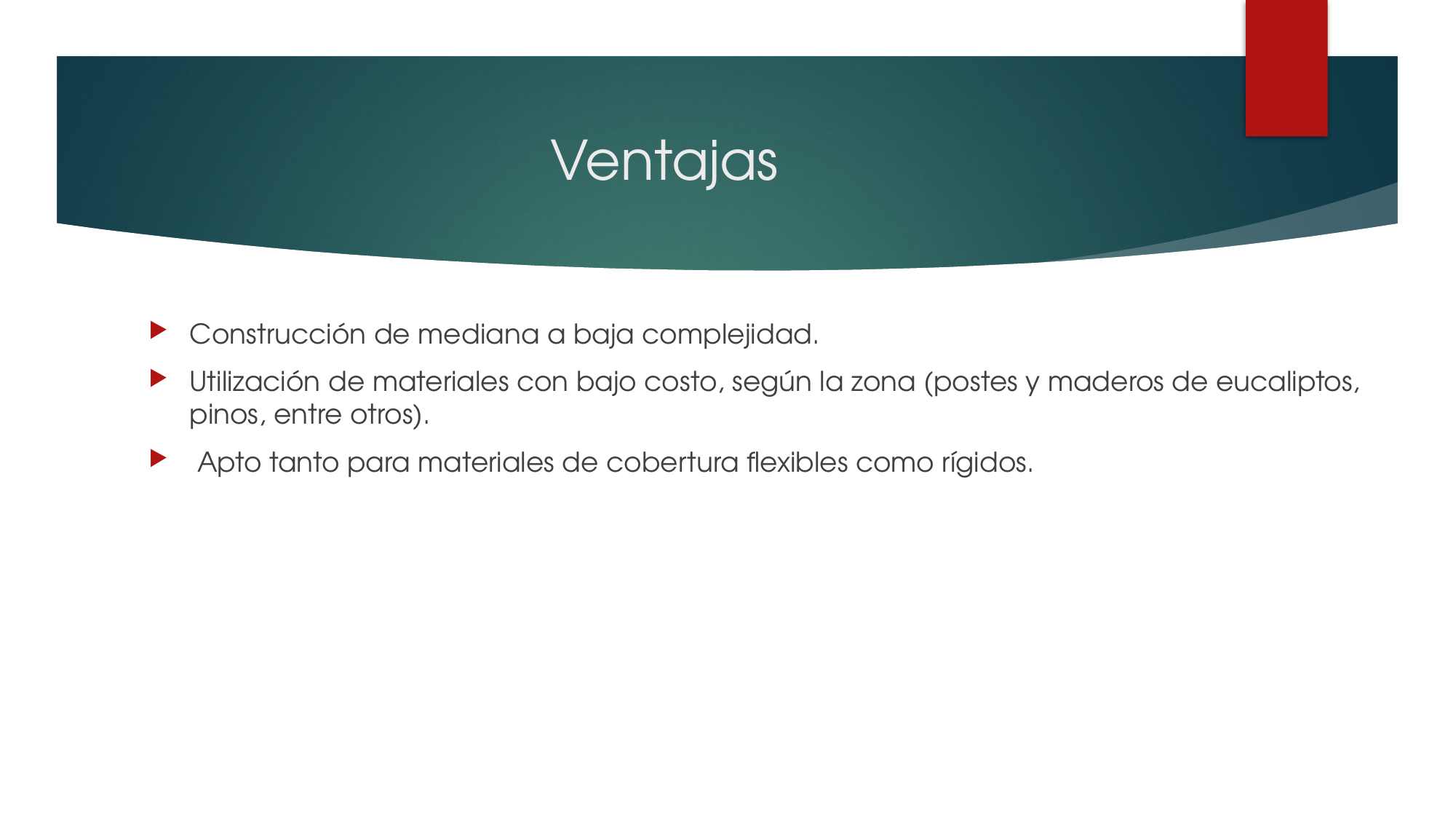

# Ventajas
Construcción de mediana a baja complejidad.
Utilización de materiales con bajo costo, según la zona (postes y maderos de eucaliptos, pinos, entre otros).
 Apto tanto para materiales de cobertura flexibles como rígidos.